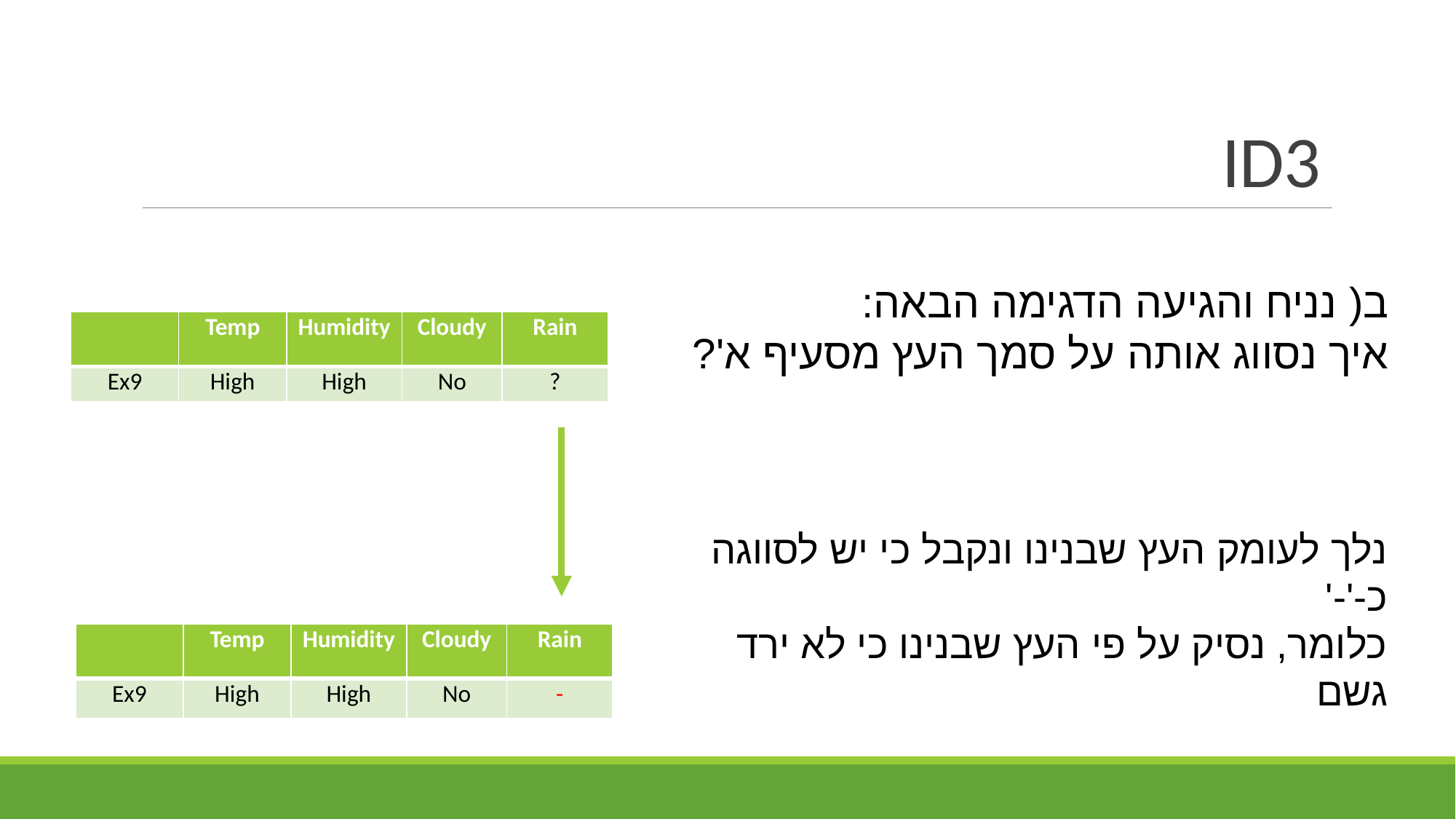

# ID3
ב( נניח והגיעה הדגימה הבאה:
איך נסווג אותה על סמך העץ מסעיף א'?
|  | Temp | Humidity | Cloudy | Rain |
| --- | --- | --- | --- | --- |
| Ex9 | High | High | No | ? |
נלך לעומק העץ שבנינו ונקבל כי יש לסווגה כ-'-'
כלומר, נסיק על פי העץ שבנינו כי לא ירד גשם
|  | Temp | Humidity | Cloudy | Rain |
| --- | --- | --- | --- | --- |
| Ex9 | High | High | No | - |